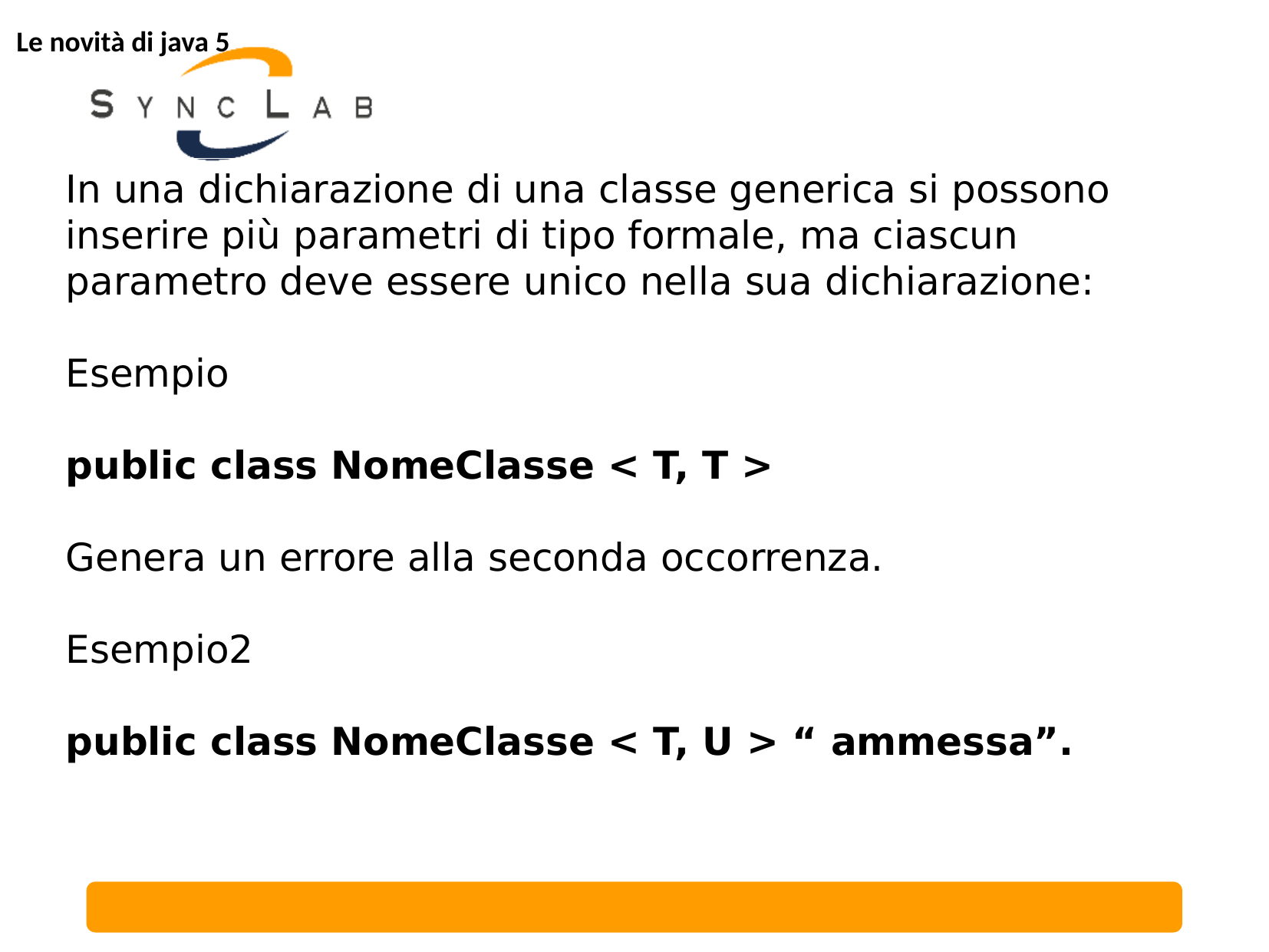

In una dichiarazione di una classe generica si possono inserire più parametri di tipo formale, ma ciascun parametro deve essere unico nella sua dichiarazione:

Esempio

public class NomeClasse < T, T >

Genera un errore alla seconda occorrenza.

Esempio2

public class NomeClasse < T, U > “ ammessa”.